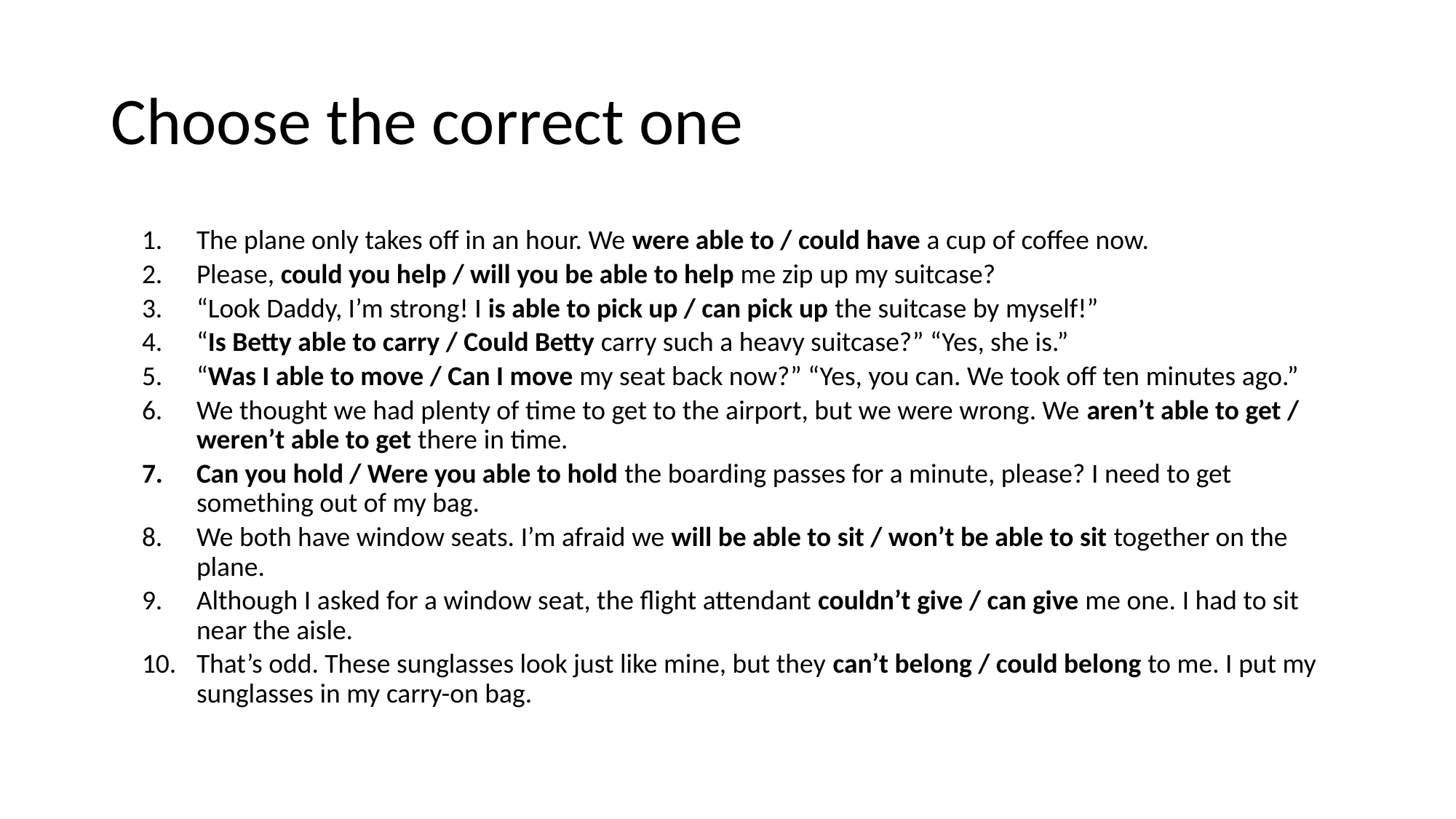

# Choose the correct one
The plane only takes off in an hour. We were able to / could have a cup of coffee now.
Please, could you help / will you be able to help me zip up my suitcase?
“Look Daddy, I’m strong! I is able to pick up / can pick up the suitcase by myself!”
“Is Betty able to carry / Could Betty carry such a heavy suitcase?” “Yes, she is.”
“Was I able to move / Can I move my seat back now?” “Yes, you can. We took off ten minutes ago.”
We thought we had plenty of time to get to the airport, but we were wrong. We aren’t able to get / weren’t able to get there in time.
Can you hold / Were you able to hold the boarding passes for a minute, please? I need to get something out of my bag.
We both have window seats. I’m afraid we will be able to sit / won’t be able to sit together on the plane.
Although I asked for a window seat, the flight attendant couldn’t give / can give me one. I had to sit near the aisle.
That’s odd. These sunglasses look just like mine, but they can’t belong / could belong to me. I put my sunglasses in my carry-on bag.